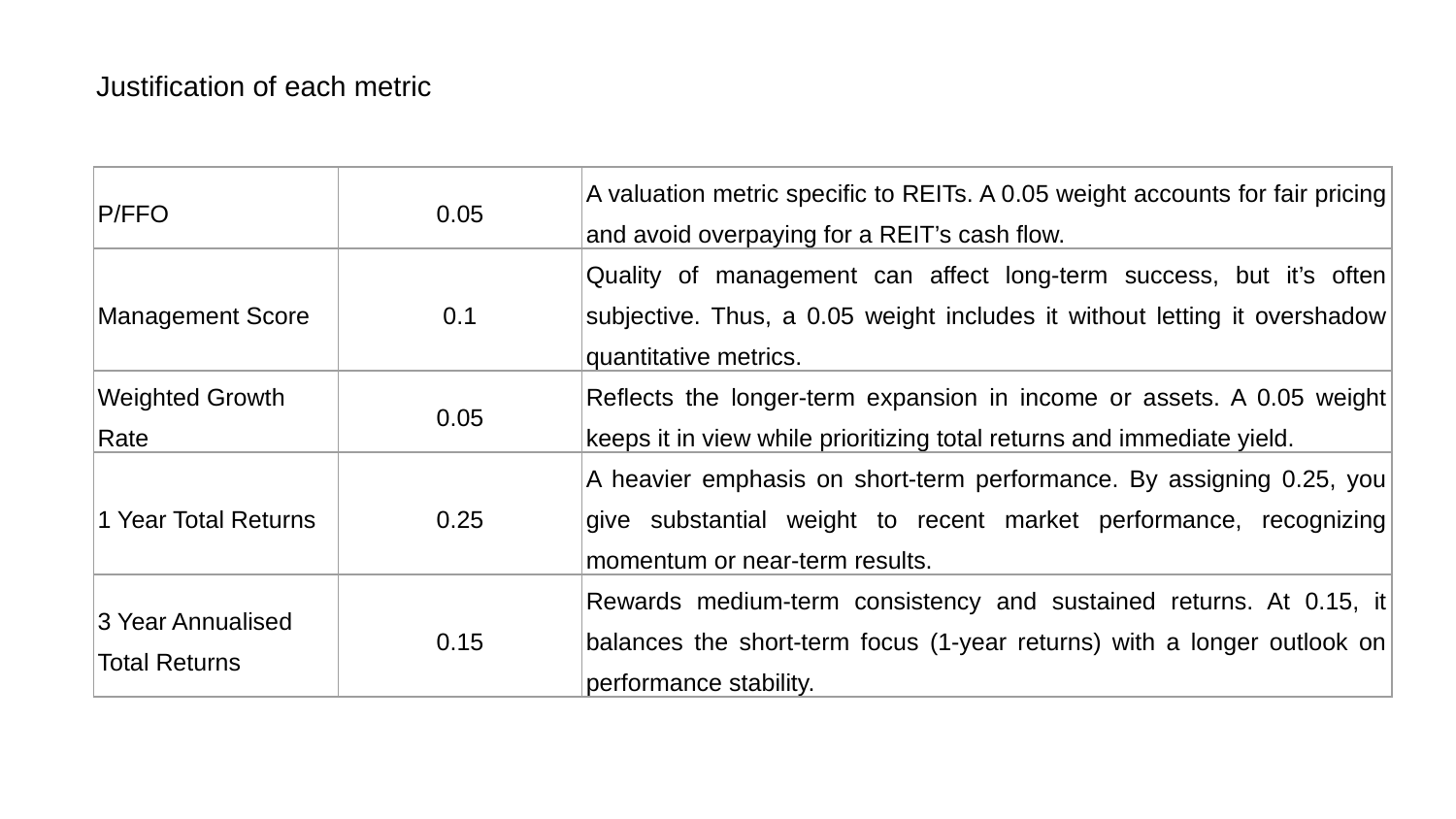

Justification of each metric
| P/FFO | 0.05 | A valuation metric specific to REITs. A 0.05 weight accounts for fair pricing and avoid overpaying for a REIT’s cash flow. |
| --- | --- | --- |
| Management Score | 0.1 | Quality of management can affect long-term success, but it’s often subjective. Thus, a 0.05 weight includes it without letting it overshadow quantitative metrics. |
| Weighted Growth Rate | 0.05 | Reflects the longer-term expansion in income or assets. A 0.05 weight keeps it in view while prioritizing total returns and immediate yield. |
| 1 Year Total Returns | 0.25 | A heavier emphasis on short-term performance. By assigning 0.25, you give substantial weight to recent market performance, recognizing momentum or near-term results. |
| 3 Year Annualised Total Returns | 0.15 | Rewards medium-term consistency and sustained returns. At 0.15, it balances the short-term focus (1-year returns) with a longer outlook on performance stability. |